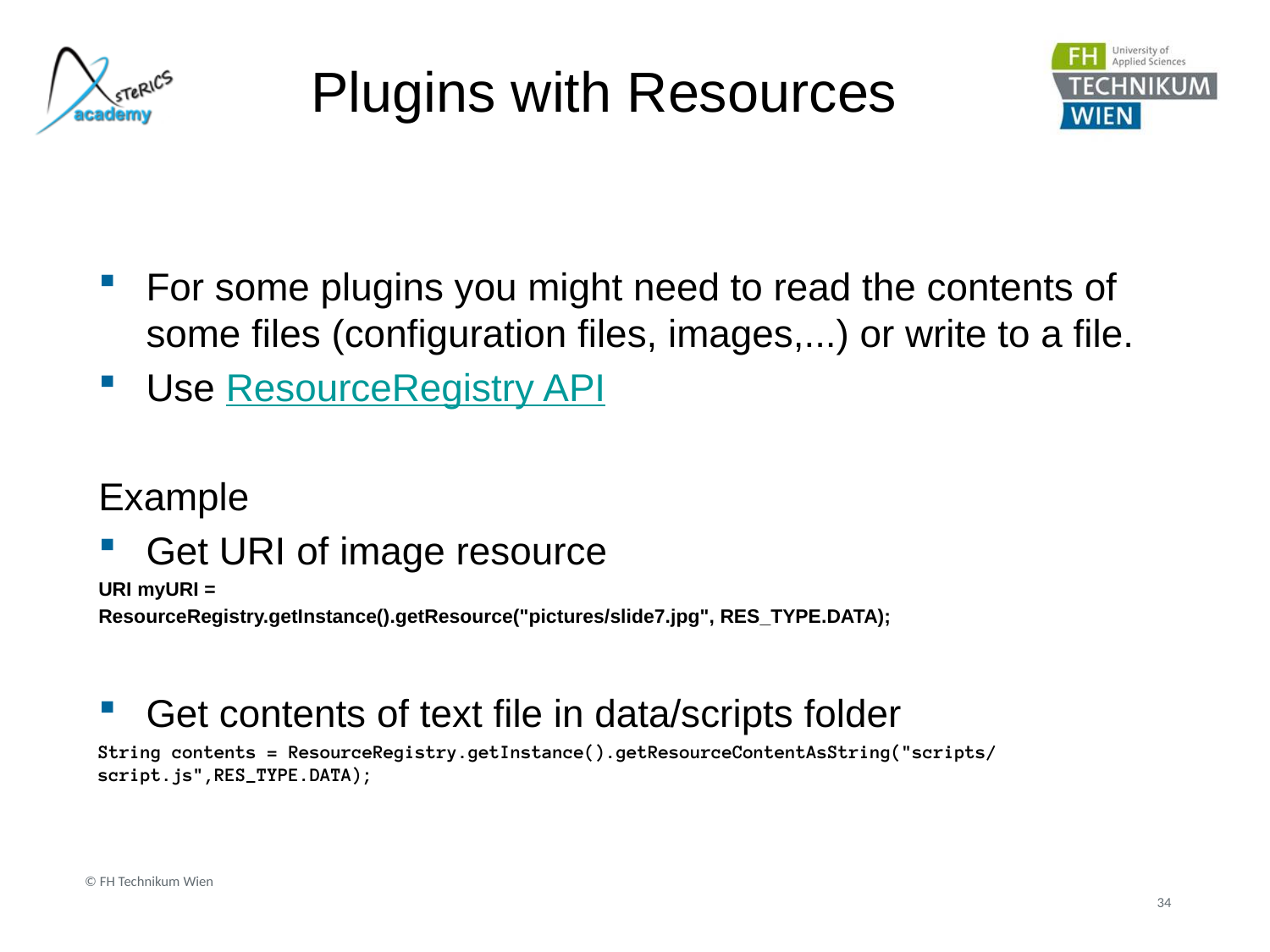

# Plugins with Resources
For some plugins you might need to read the contents of some files (configuration files, images,...) or write to a file.
Use ResourceRegistry API

Example
Get URI of image resource
URI myURI =
ResourceRegistry.getInstance().getResource("pictures/slide7.jpg", RES_TYPE.DATA);

Get contents of text file in data/scripts folder
String contents = ResourceRegistry.getInstance().getResourceContentAsString("scripts/script.js",RES_TYPE.DATA);
© FH Technikum Wien

34